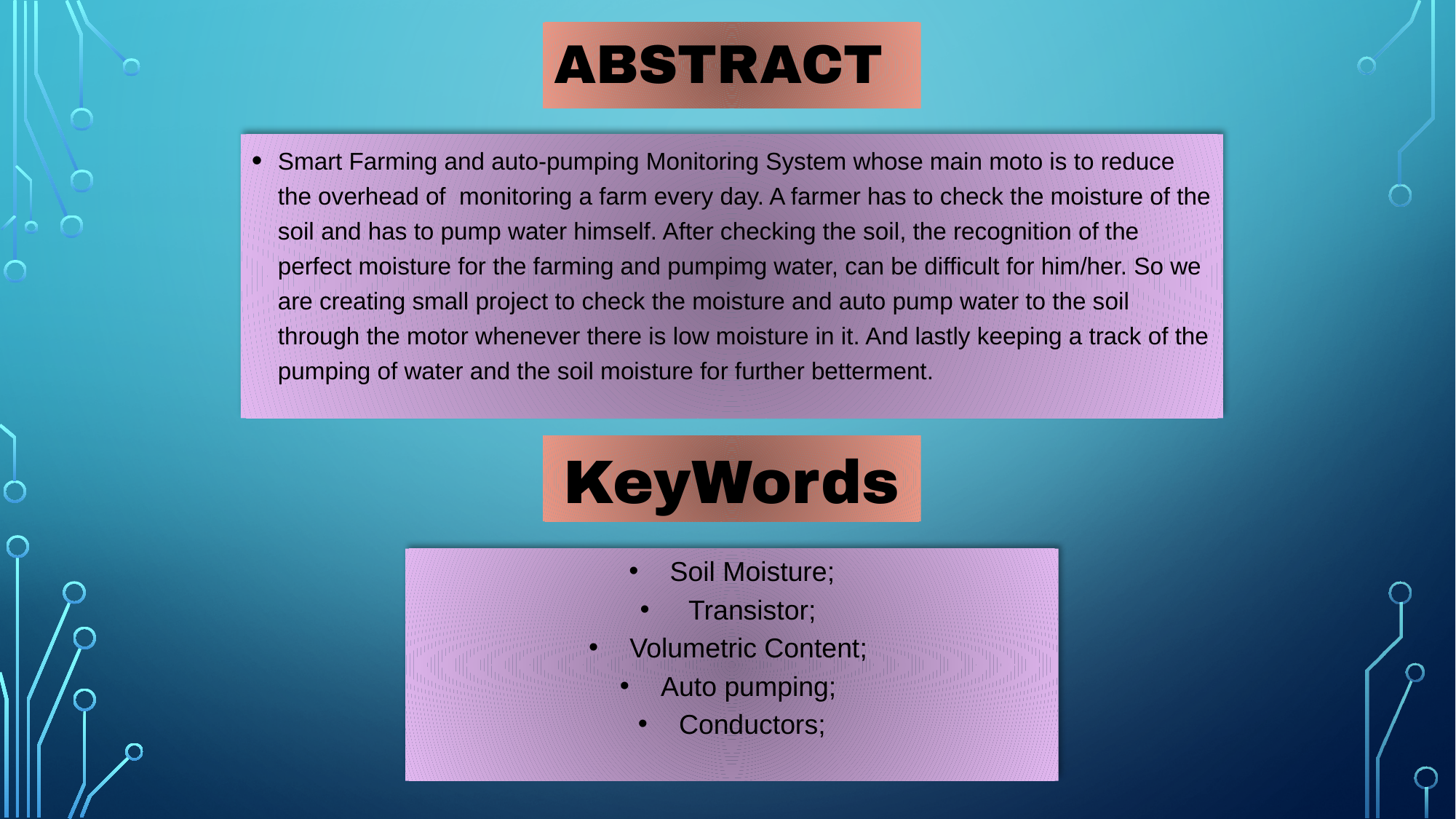

# Abstract
Smart Farming and auto-pumping Monitoring System whose main moto is to reduce the overhead of  monitoring a farm every day. A farmer has to check the moisture of the soil and has to pump water himself. After checking the soil, the recognition of the perfect moisture for the farming and pumpimg water, can be difficult for him/her. So we are creating small project to check the moisture and auto pump water to the soil through the motor whenever there is low moisture in it. And lastly keeping a track of the pumping of water and the soil moisture for further betterment.
KeyWords
Soil Moisture;
 Transistor;
Volumetric Content;
Auto pumping;
Conductors;